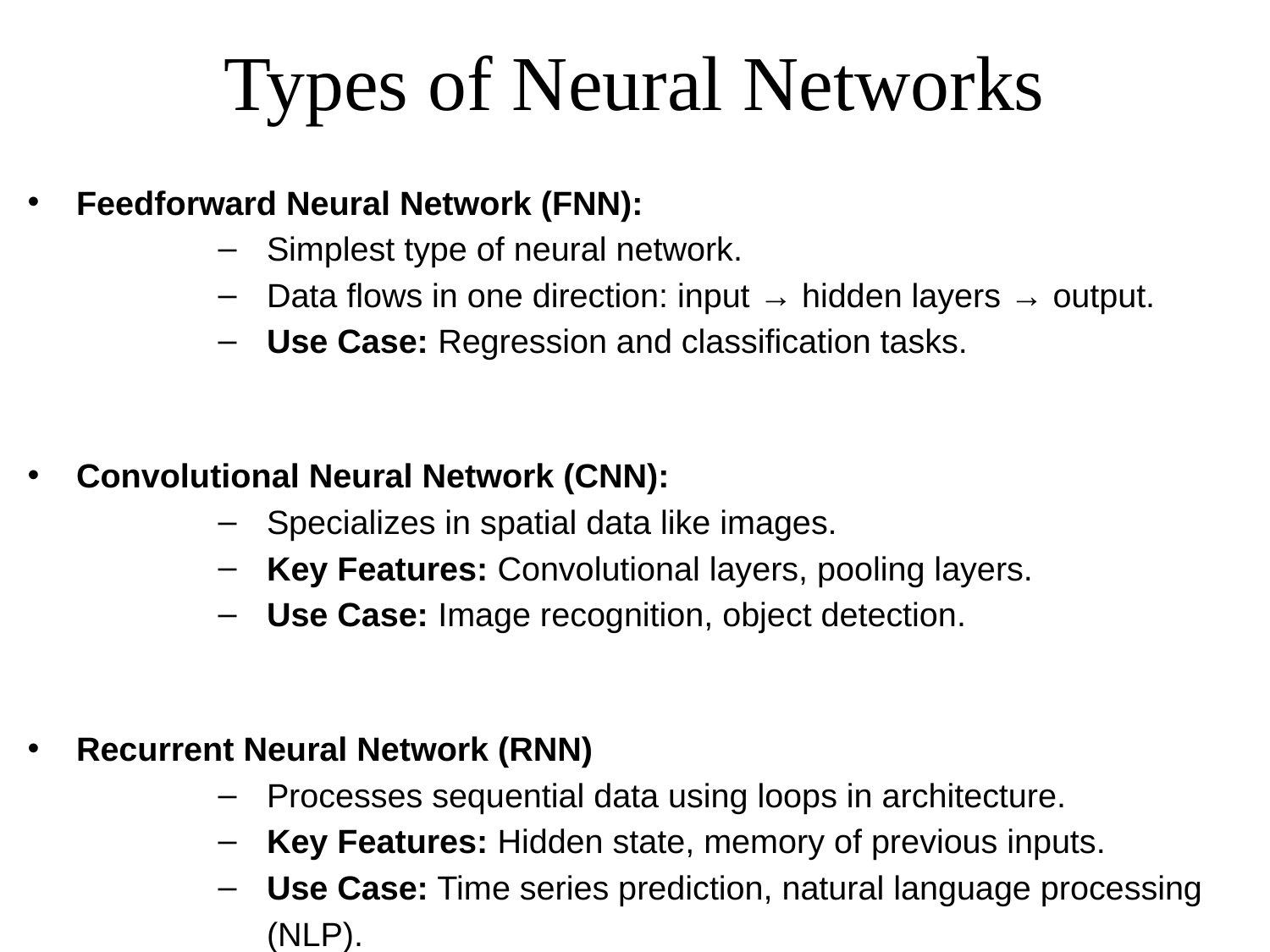

# Types of Neural Networks
Feedforward Neural Network (FNN):
Simplest type of neural network.
Data flows in one direction: input → hidden layers → output.
Use Case: Regression and classification tasks.

Convolutional Neural Network (CNN):
Specializes in spatial data like images.
Key Features: Convolutional layers, pooling layers.
Use Case: Image recognition, object detection.

Recurrent Neural Network (RNN)
Processes sequential data using loops in architecture.
Key Features: Hidden state, memory of previous inputs.
Use Case: Time series prediction, natural language processing (NLP).